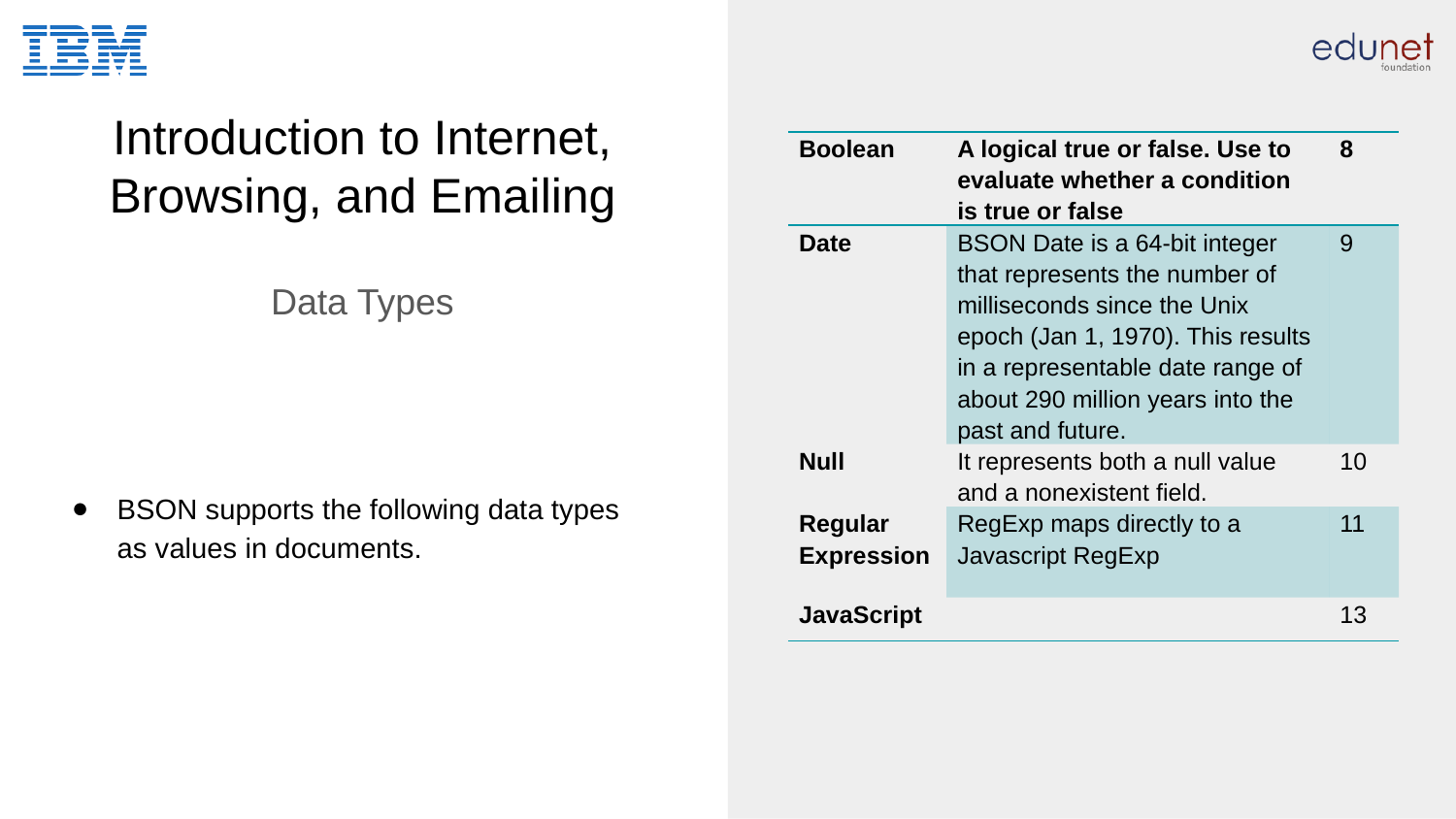

# Introduction to Internet, Browsing, and Emailing
| Boolean | A logical true or false. Use to evaluate whether a condition is true or false | 8 |
| --- | --- | --- |
| Date | BSON Date is a 64-bit integer that represents the number of milliseconds since the Unix epoch (Jan 1, 1970). This results in a representable date range of about 290 million years into the past and future. | 9 |
| Null | It represents both a null value and a nonexistent field. | 10 |
| Regular Expression | RegExp maps directly to a Javascript RegExp | 11 |
| JavaScript |  | 13 |
Data Types
BSON supports the following data types as values in documents.